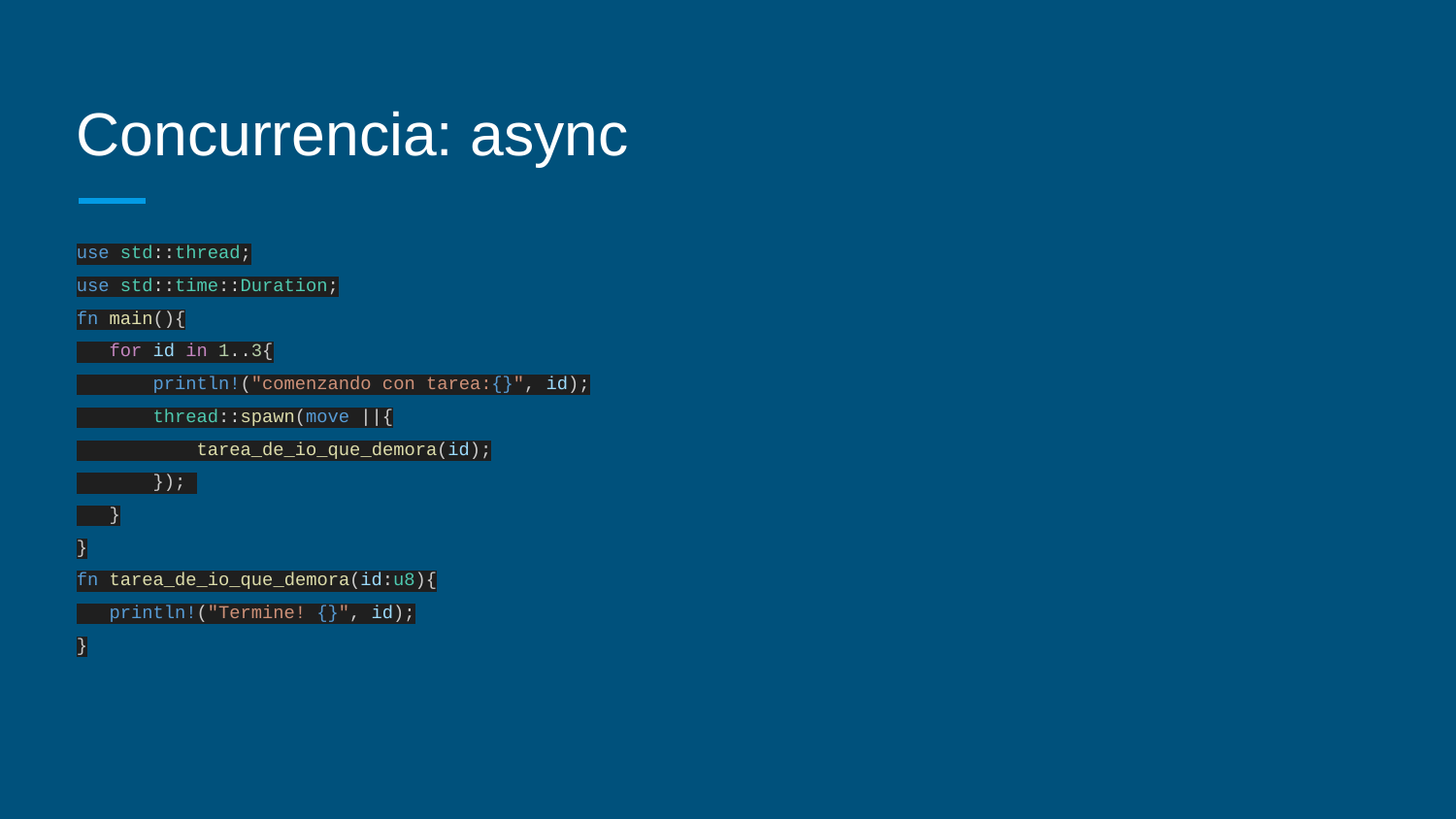

# Concurrencia: async
use std::thread;
use std::time::Duration;
fn main(){
   for id in 1..3{
       println!("comenzando con tarea:{}", id);
       thread::spawn(move ||{
           tarea_de_io_que_demora(id);
       });
   }
}
fn tarea_de_io_que_demora(id:u8){
   println!("Termine! {}", id);
}